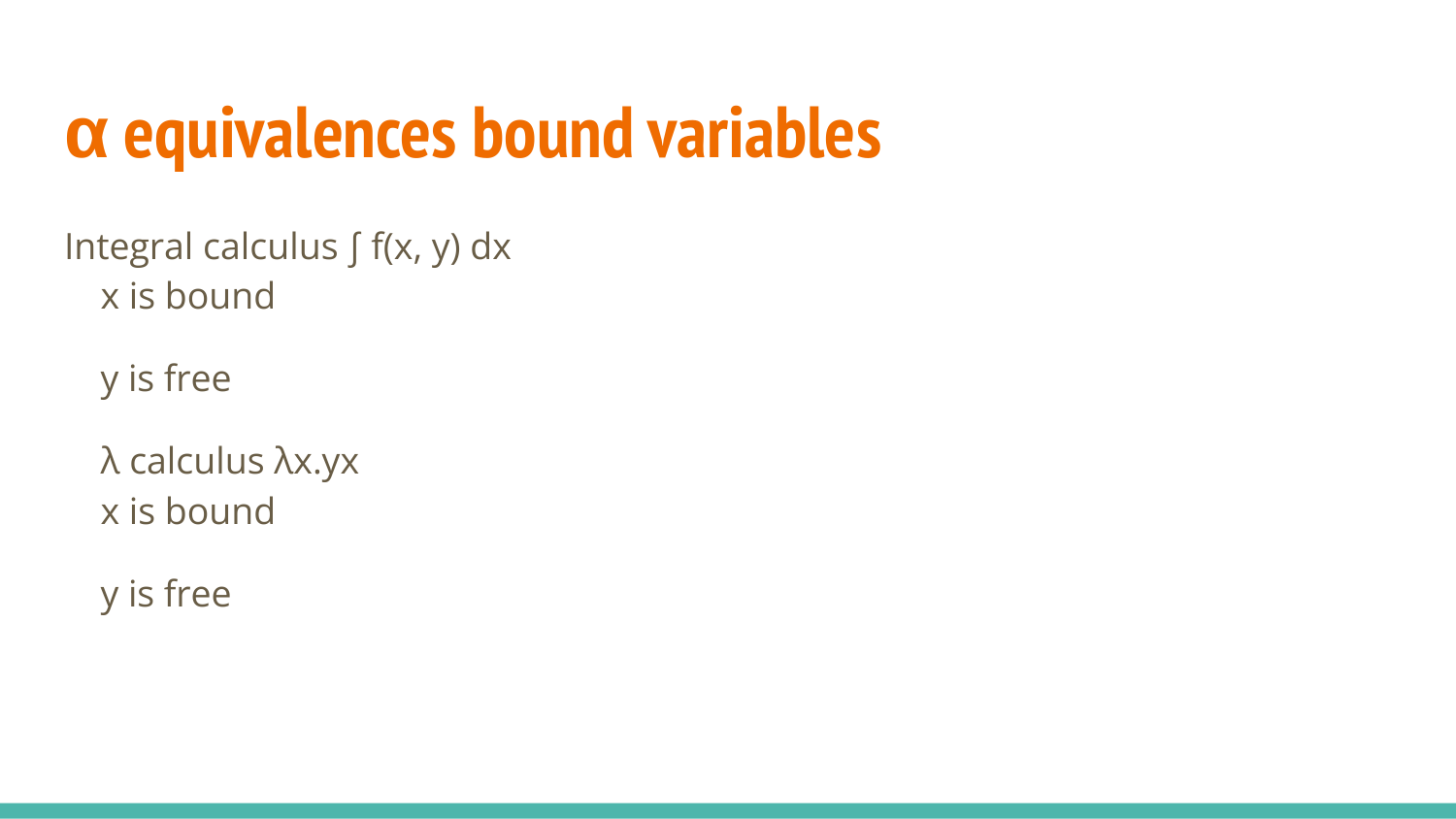

# α equivalences bound variables
Integral calculus ∫ f(x, y) dx
x is bound
y is free
λ calculus λx.yx
x is bound
y is free